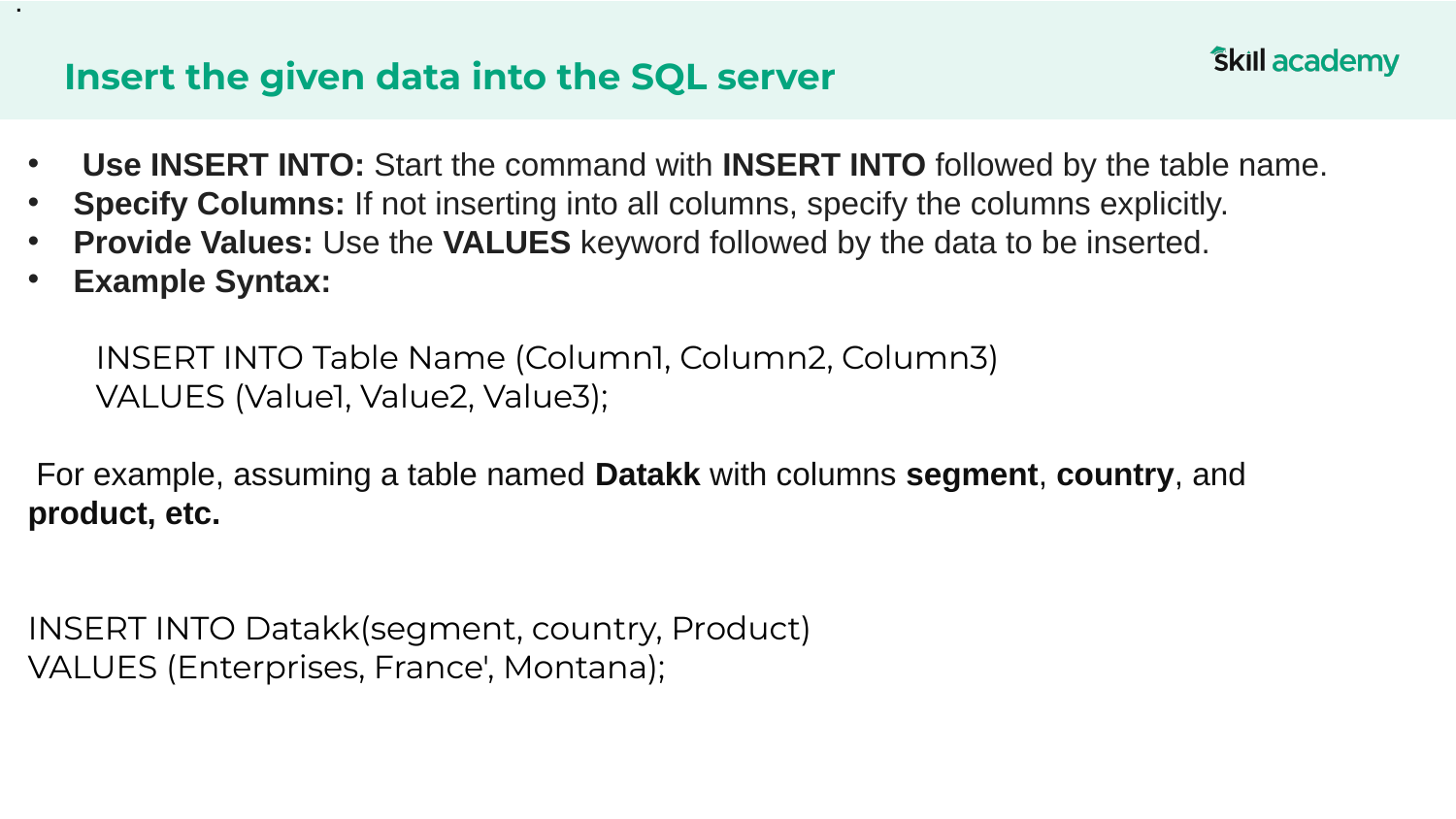

:
# Insert the given data into the SQL server
Use INSERT INTO: Start the command with INSERT INTO followed by the table name.
Specify Columns: If not inserting into all columns, specify the columns explicitly.
Provide Values: Use the VALUES keyword followed by the data to be inserted.
Example Syntax:

        INSERT INTO Table Name (Column1, Column2, Column3)
        VALUES (Value1, Value2, Value3);

 For example, assuming a table named Datakk with columns segment, country, and product, etc.

INSERT INTO Datakk(segment, country, Product)
VALUES (Enterprises, France', Montana);